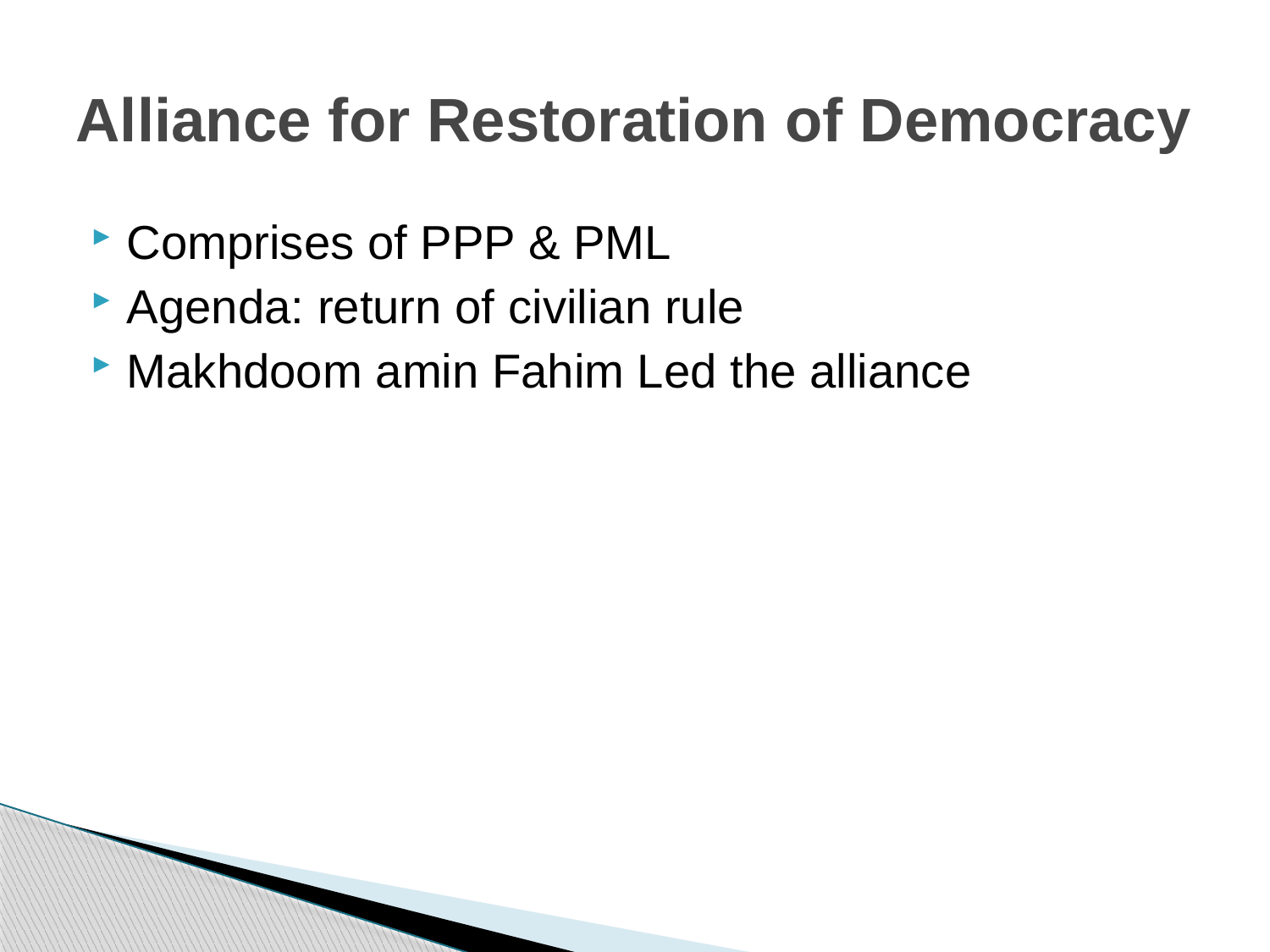

# Alliance for Restoration of Democracy
Comprises of PPP & PML
Agenda: return of civilian rule
Makhdoom amin Fahim Led the alliance